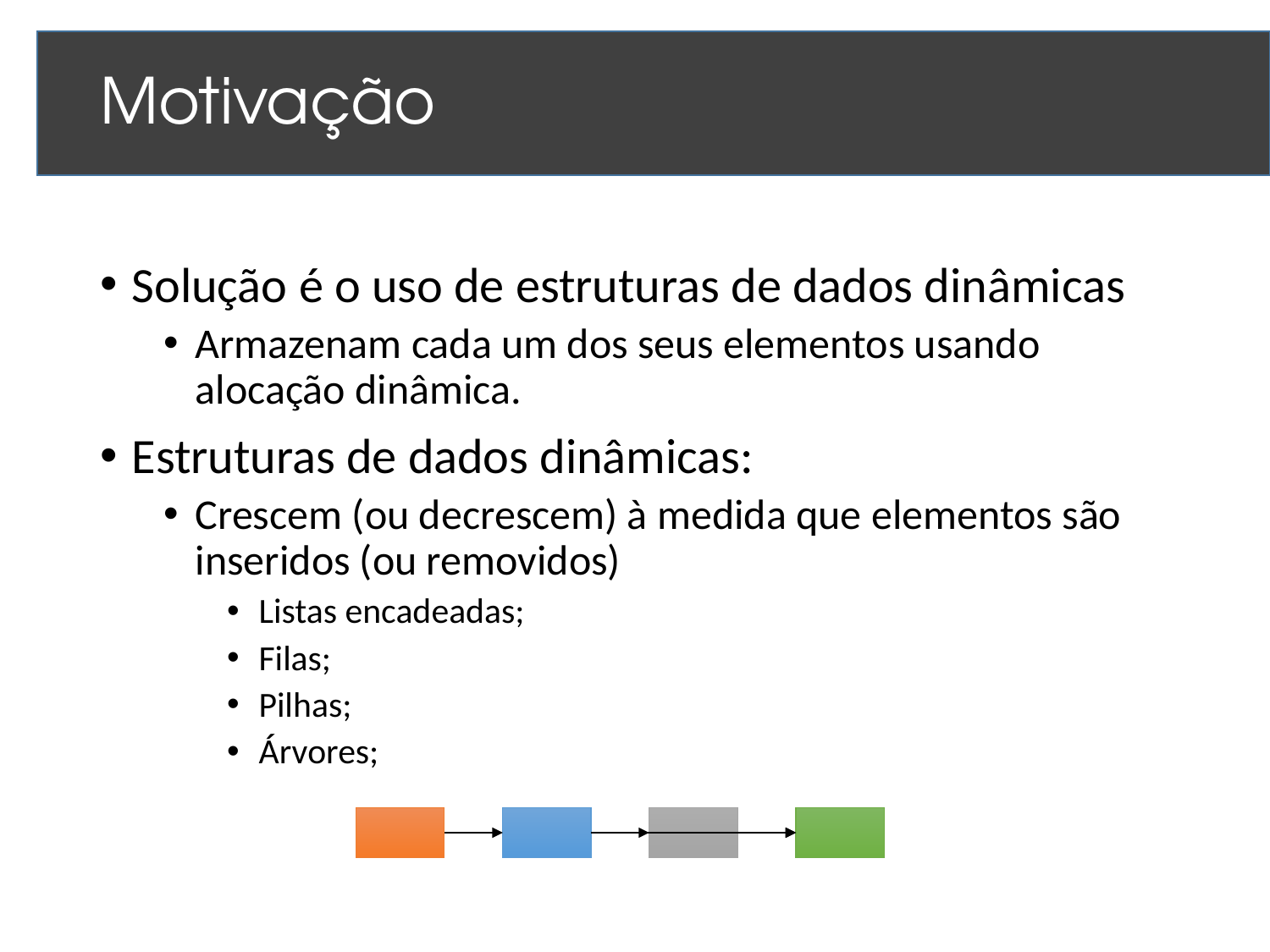

# Motivação

Solução é o uso de estruturas de dados dinâmicas
Armazenam cada um dos seus elementos usando alocação dinâmica.
Estruturas de dados dinâmicas:
Crescem (ou decrescem) à medida que elementos são inseridos (ou removidos)
Listas encadeadas;
Filas;
Pilhas;
Árvores;